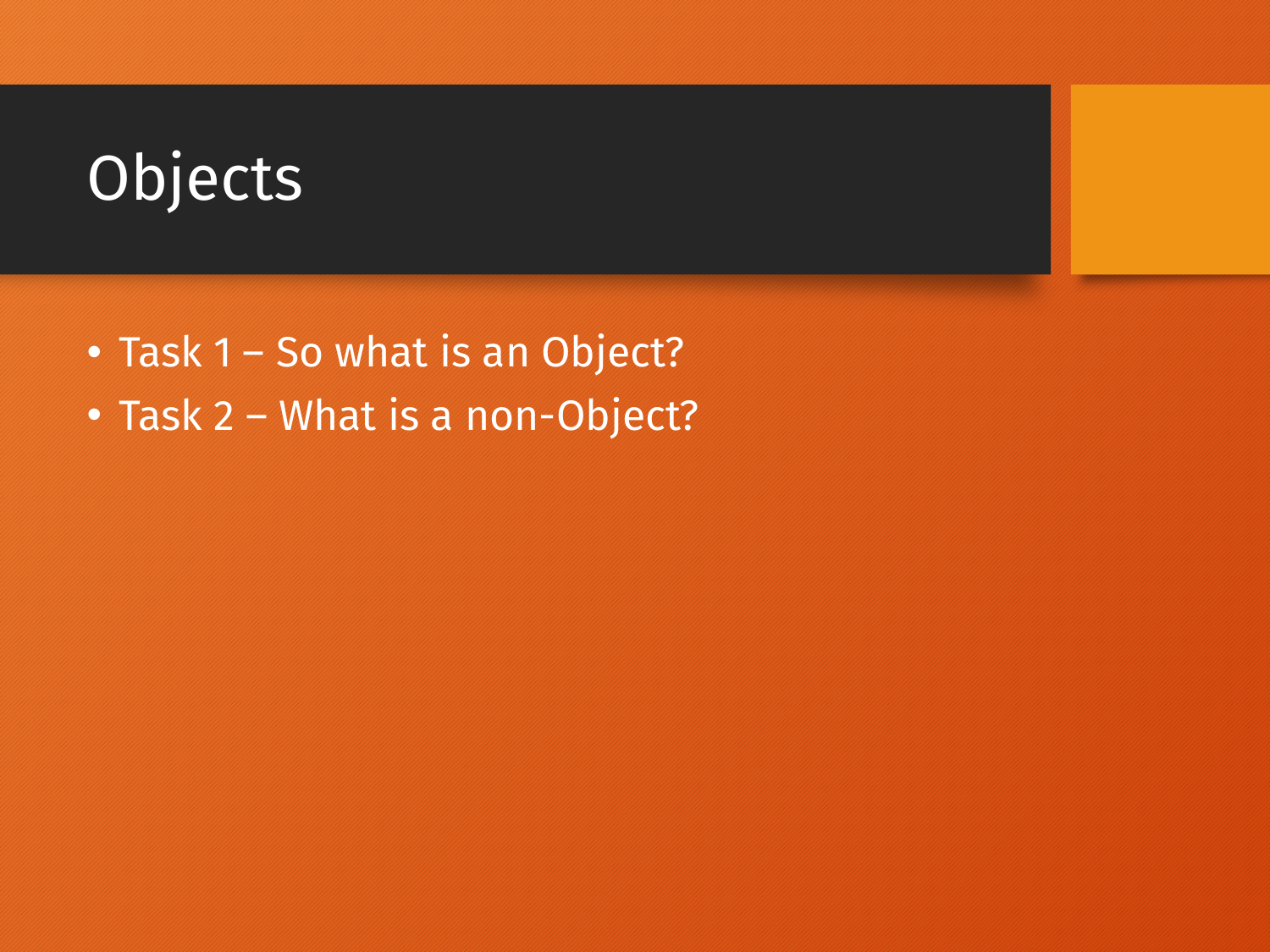

# Objects
Task 1 – So what is an Object?
Task 2 – What is a non-Object?